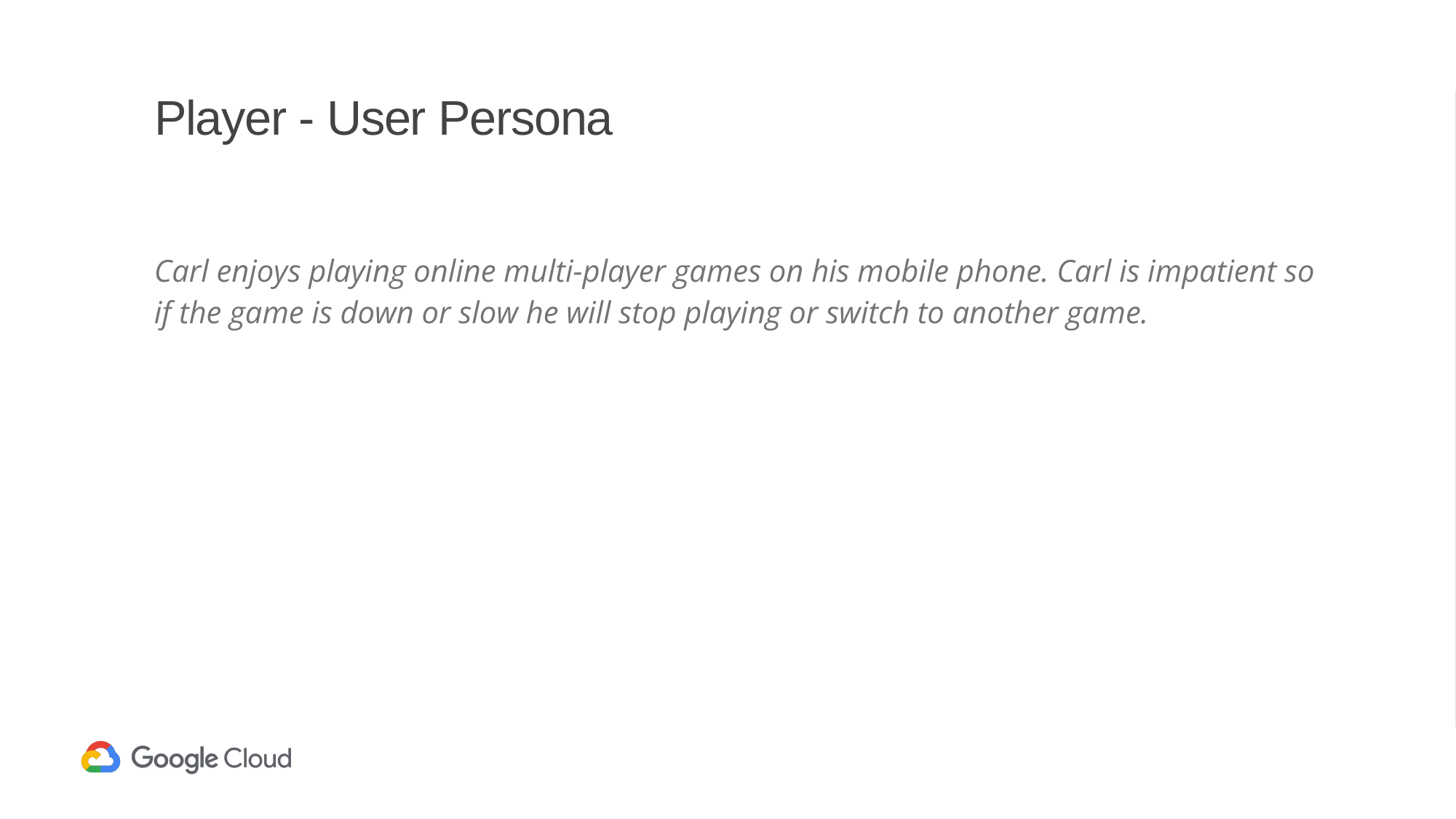

# Player - User Persona

Carl enjoys playing online multi-player games on his mobile phone. Carl is impatient so if the game is down or slow he will stop playing or switch to another game.